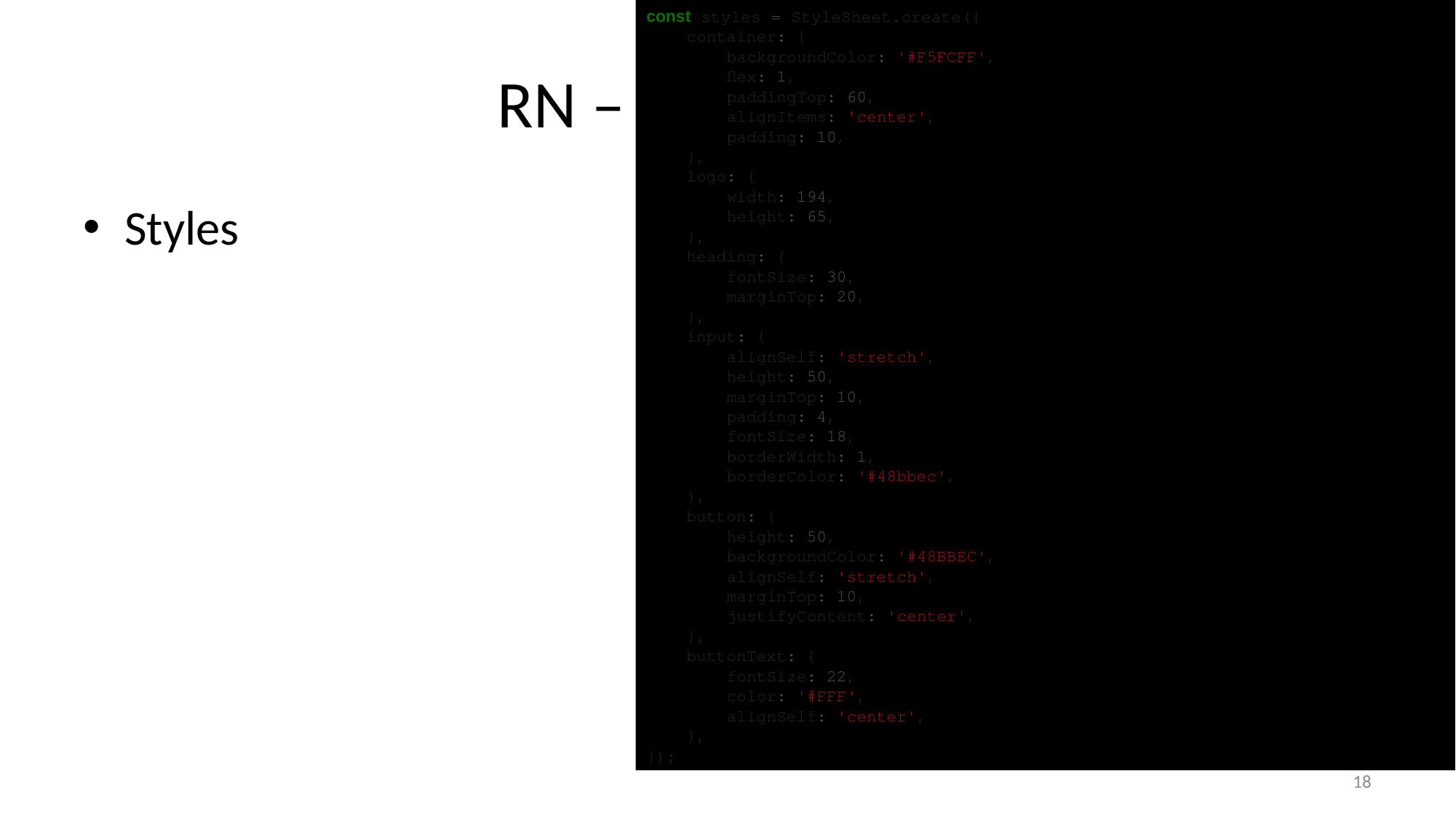

const styles = StyleSheet.create({
    container: {
        backgroundColor: '#F5FCFF',
        flex: 1,
        paddingTop: 60,
        alignItems: 'center',
        padding: 10,
    },
    logo: {
        width: 194,
        height: 65,
    },
    heading: {
        fontSize: 30,
        marginTop: 20,
    },
    input: {
        alignSelf: 'stretch',
        height: 50,
        marginTop: 10,
        padding: 4,
        fontSize: 18,
        borderWidth: 1,
        borderColor: '#48bbec',
    },
    button: {
        height: 50,
        backgroundColor: '#48BBEC',
        alignSelf: 'stretch',
        marginTop: 10,
        justifyContent: 'center',
    },
    buttonText: {
        fontSize: 22,
        color: '#FFF',
        alignSelf: 'center',
    },
});
# RN – design view
Styles
18